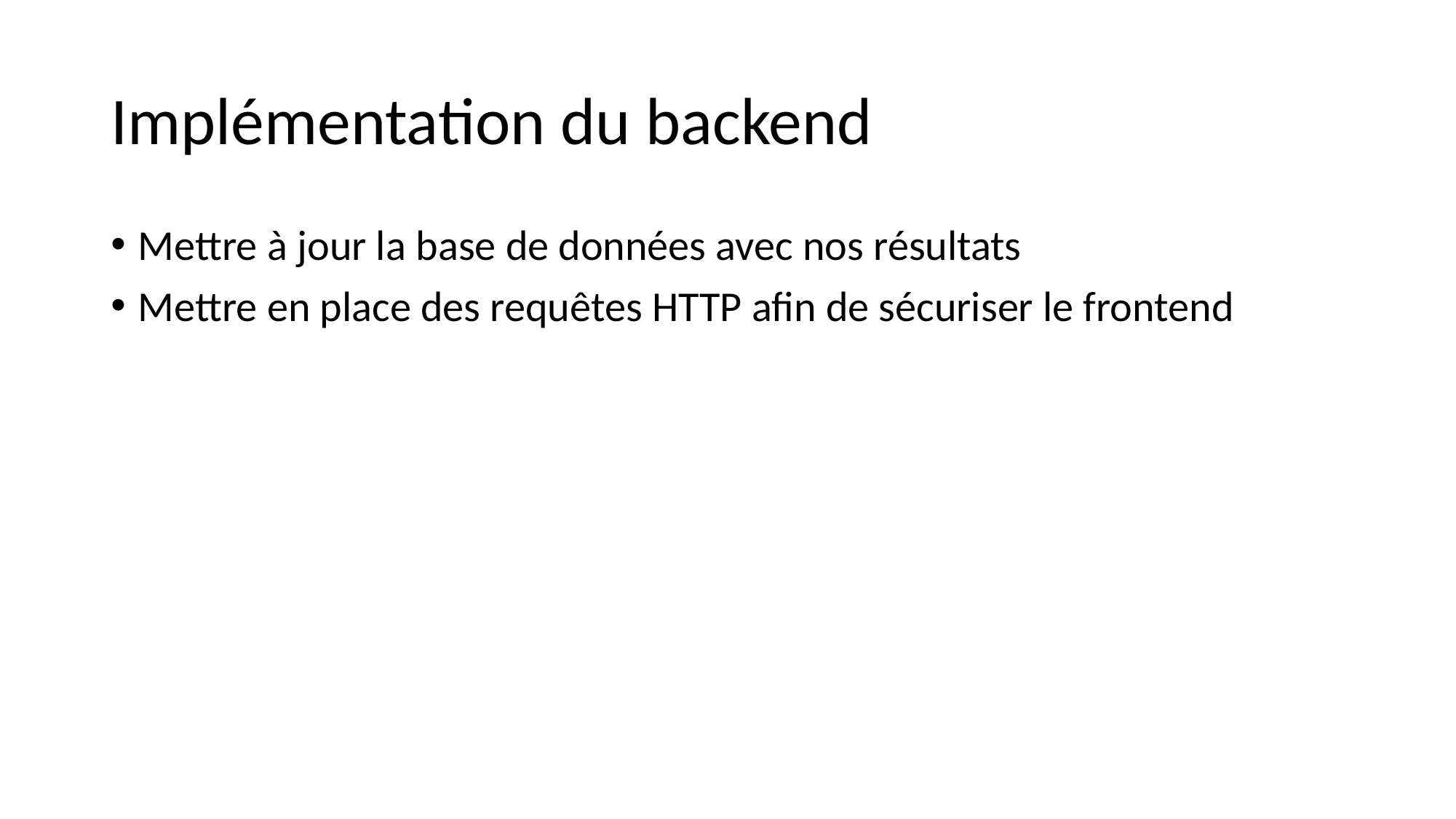

# Implémentation du backend
Mettre à jour la base de données avec nos résultats
Mettre en place des requêtes HTTP afin de sécuriser le frontend